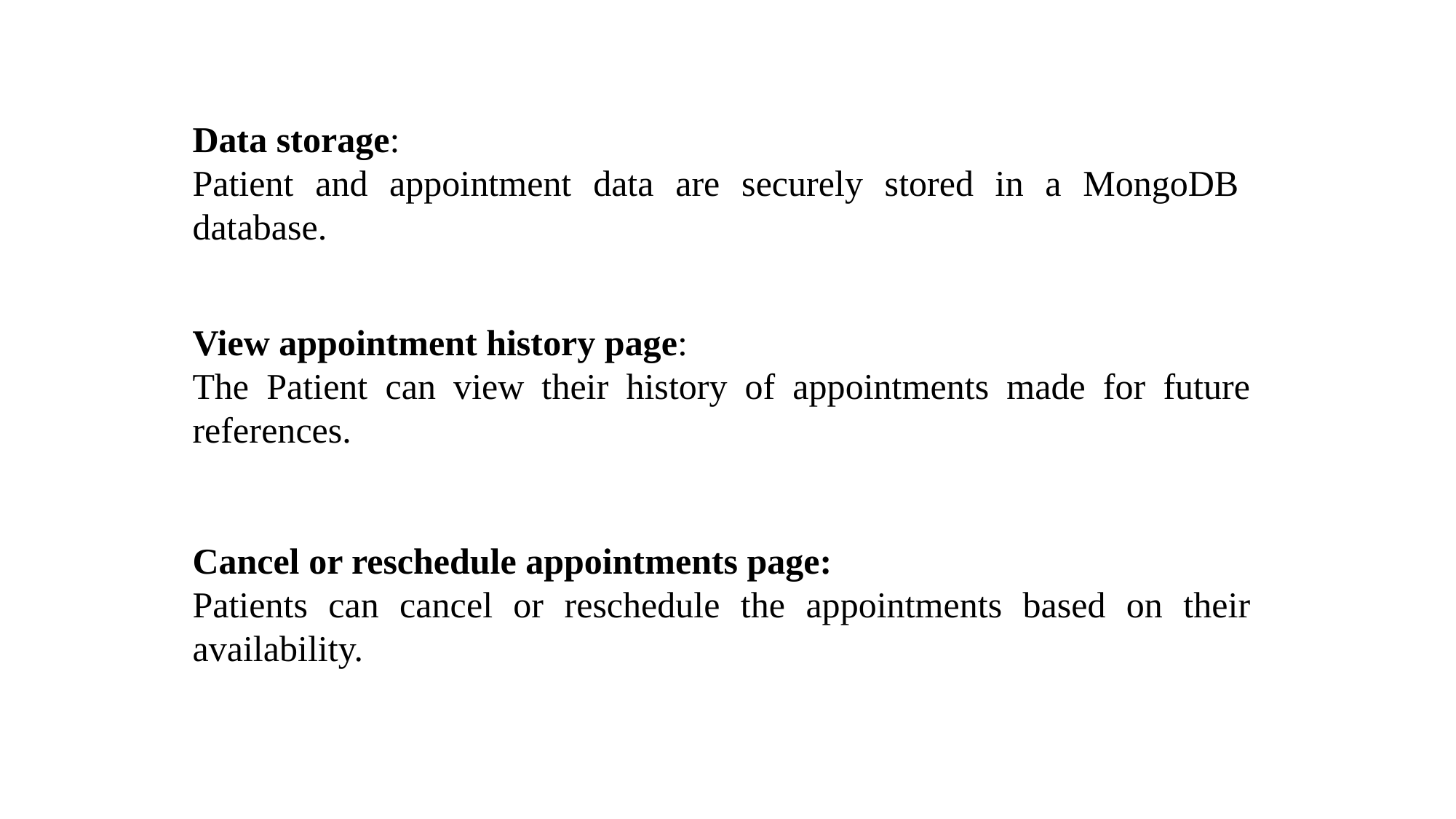

Data storage:
Patient and appointment data are securely stored in a MongoDB database.

View appointment history page:
The Patient can view their history of appointments made for future references.

Cancel or reschedule appointments page:
Patients can cancel or reschedule the appointments based on their availability.